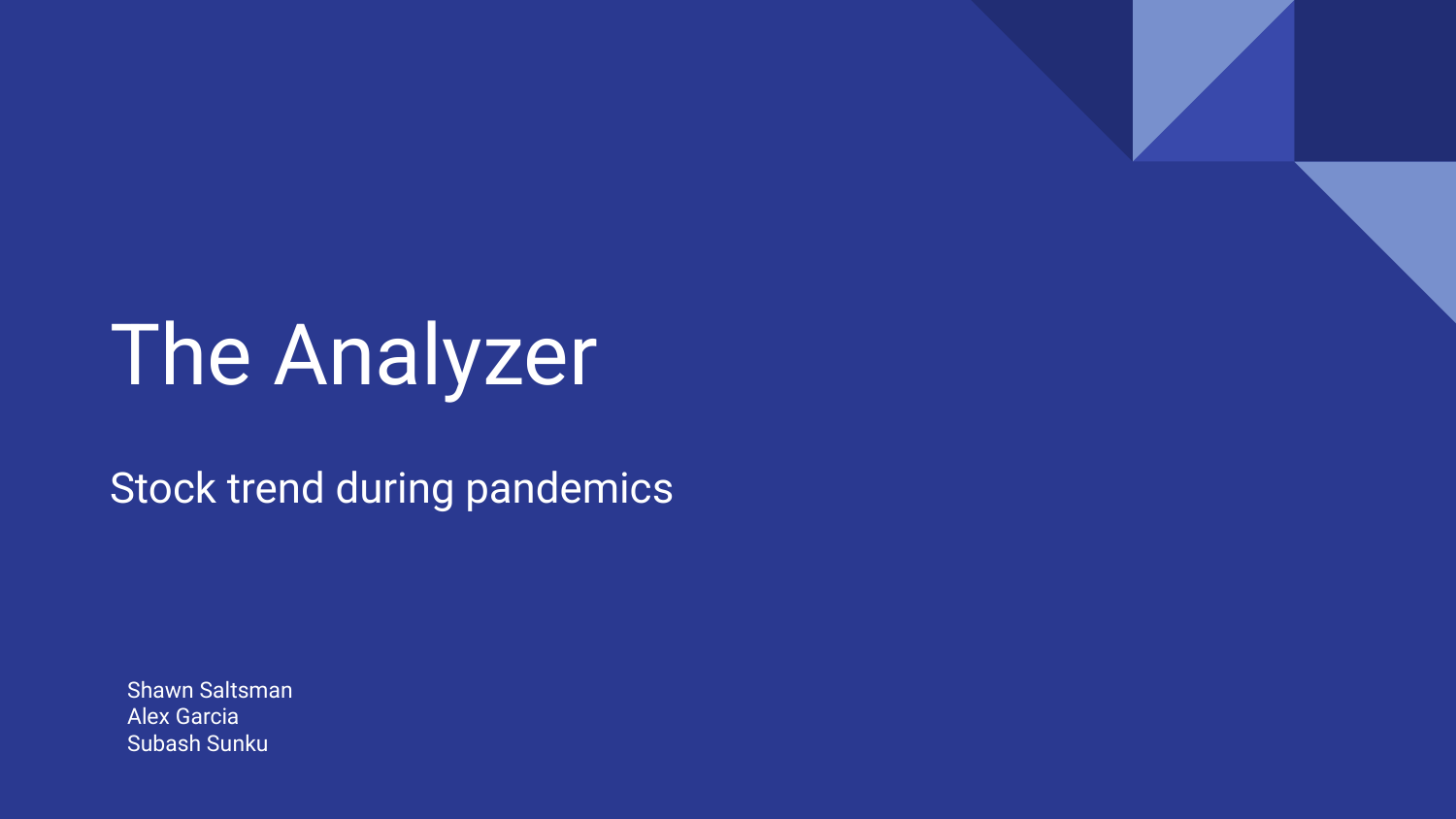

# The Analyzer
Stock trend during pandemics
Shawn Saltsman
Alex Garcia
Subash Sunku